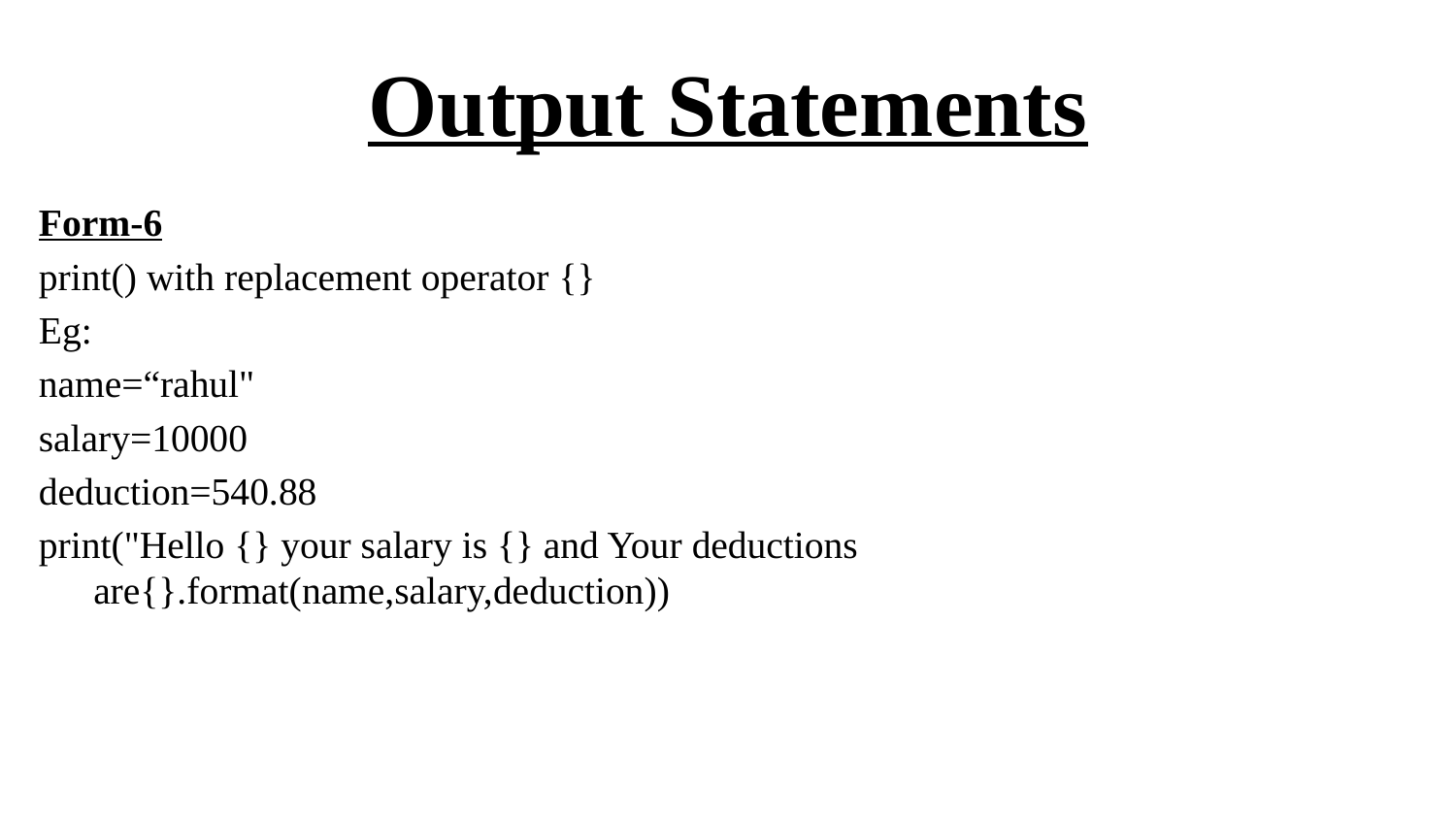

# Output Statements
Form-6
print() with replacement operator {}
Eg:
name=“rahul"
salary=10000
deduction=540.88
print("Hello {} your salary is {} and Your deductions are{}.format(name,salary,deduction))